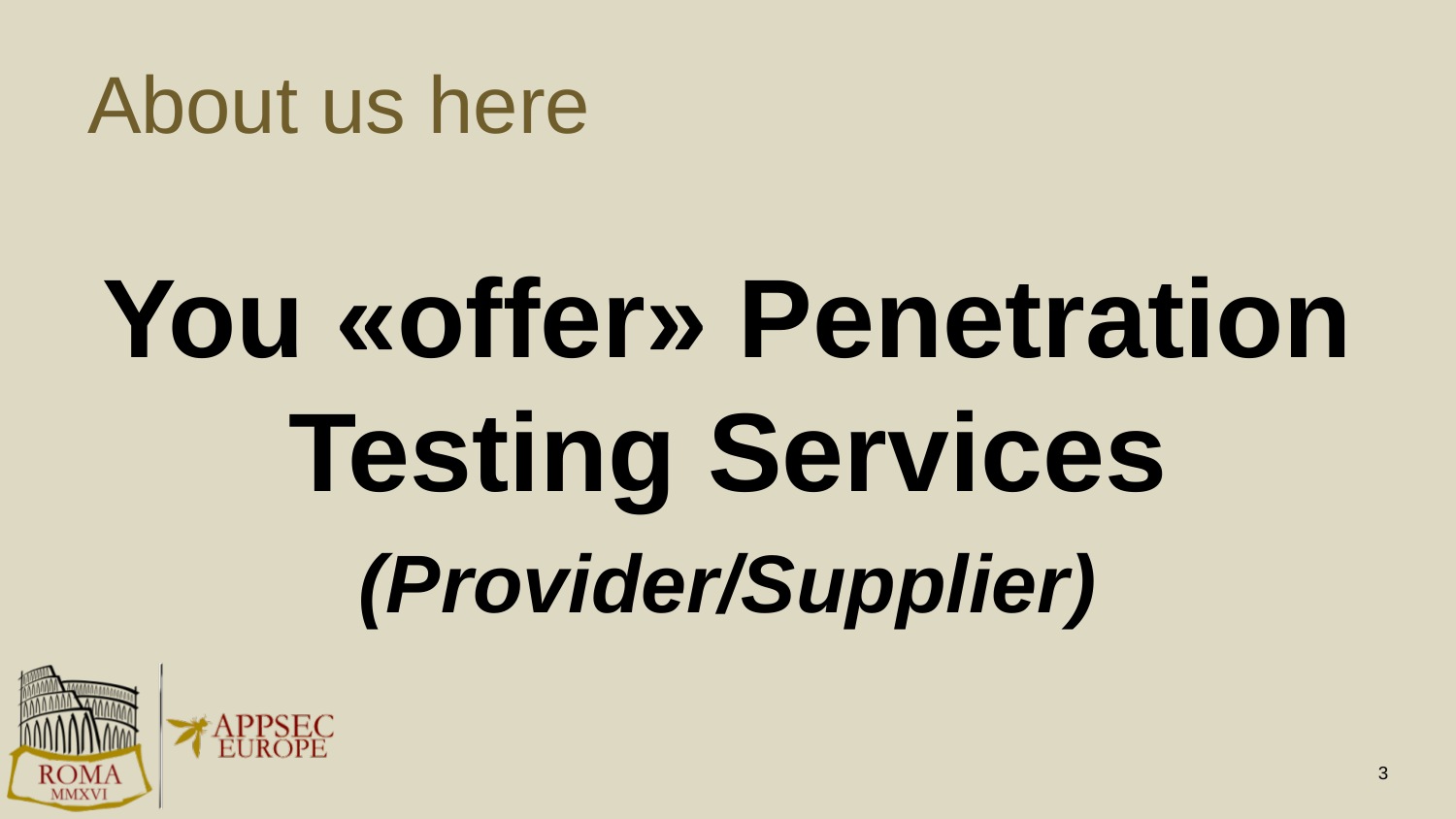

# About us here
You «offer» Penetration Testing Services
(Provider/Supplier)

3